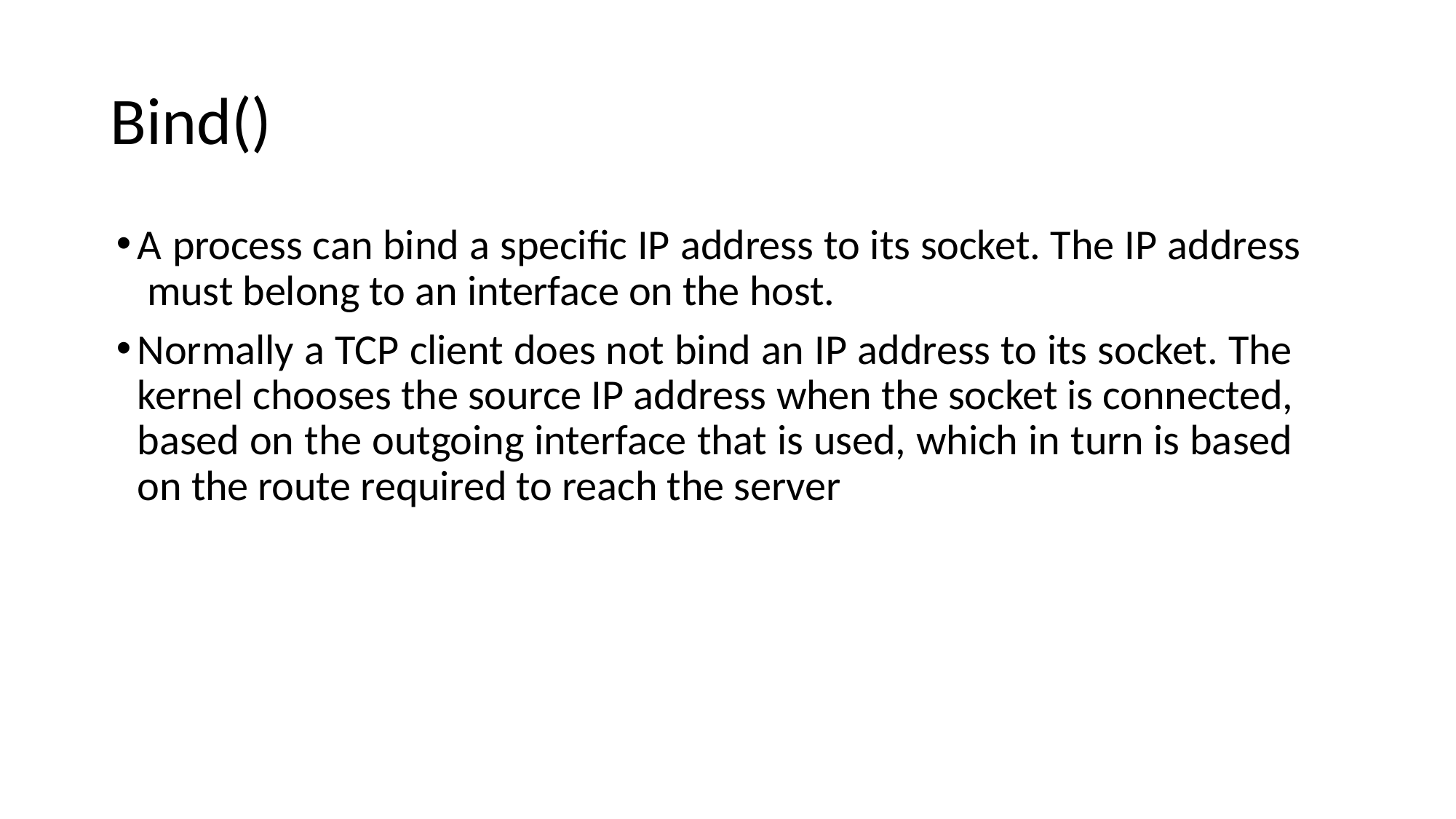

# Bind()
A process can bind a specific IP address to its socket. The IP address  must belong to an interface on the host.
Normally a TCP client does not bind an IP address to its socket. The  kernel chooses the source IP address when the socket is connected,  based on the outgoing interface that is used, which in turn is based  on the route required to reach the server